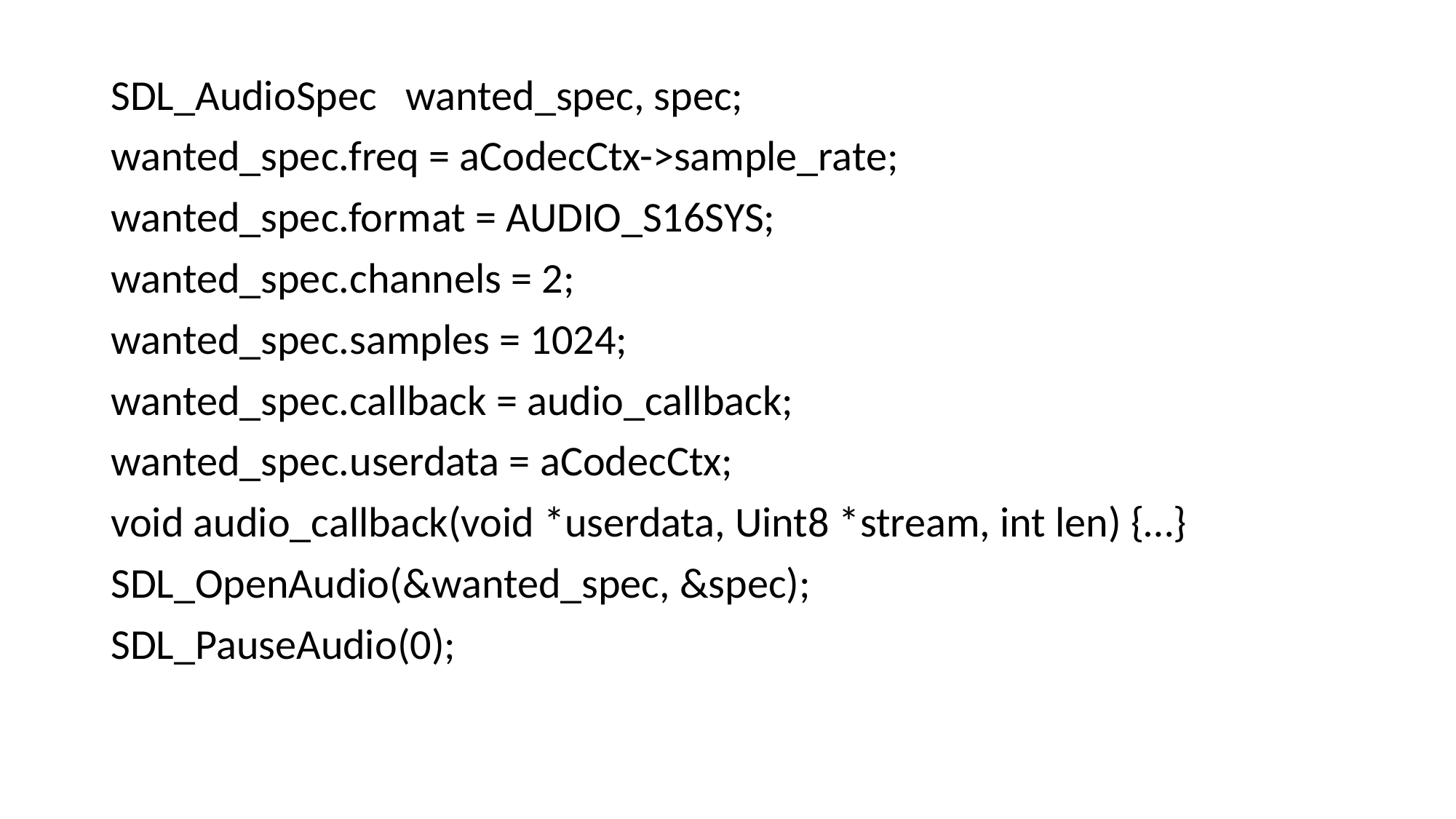

SDL_AudioSpec   wanted_spec, spec;
wanted_spec.freq = aCodecCtx->sample_rate;
wanted_spec.format = AUDIO_S16SYS;
wanted_spec.channels = 2;
wanted_spec.samples = 1024;
wanted_spec.callback = audio_callback;
wanted_spec.userdata = aCodecCtx;
void audio_callback(void *userdata, Uint8 *stream, int len) {…}
SDL_OpenAudio(&wanted_spec, &spec);
SDL_PauseAudio(0);